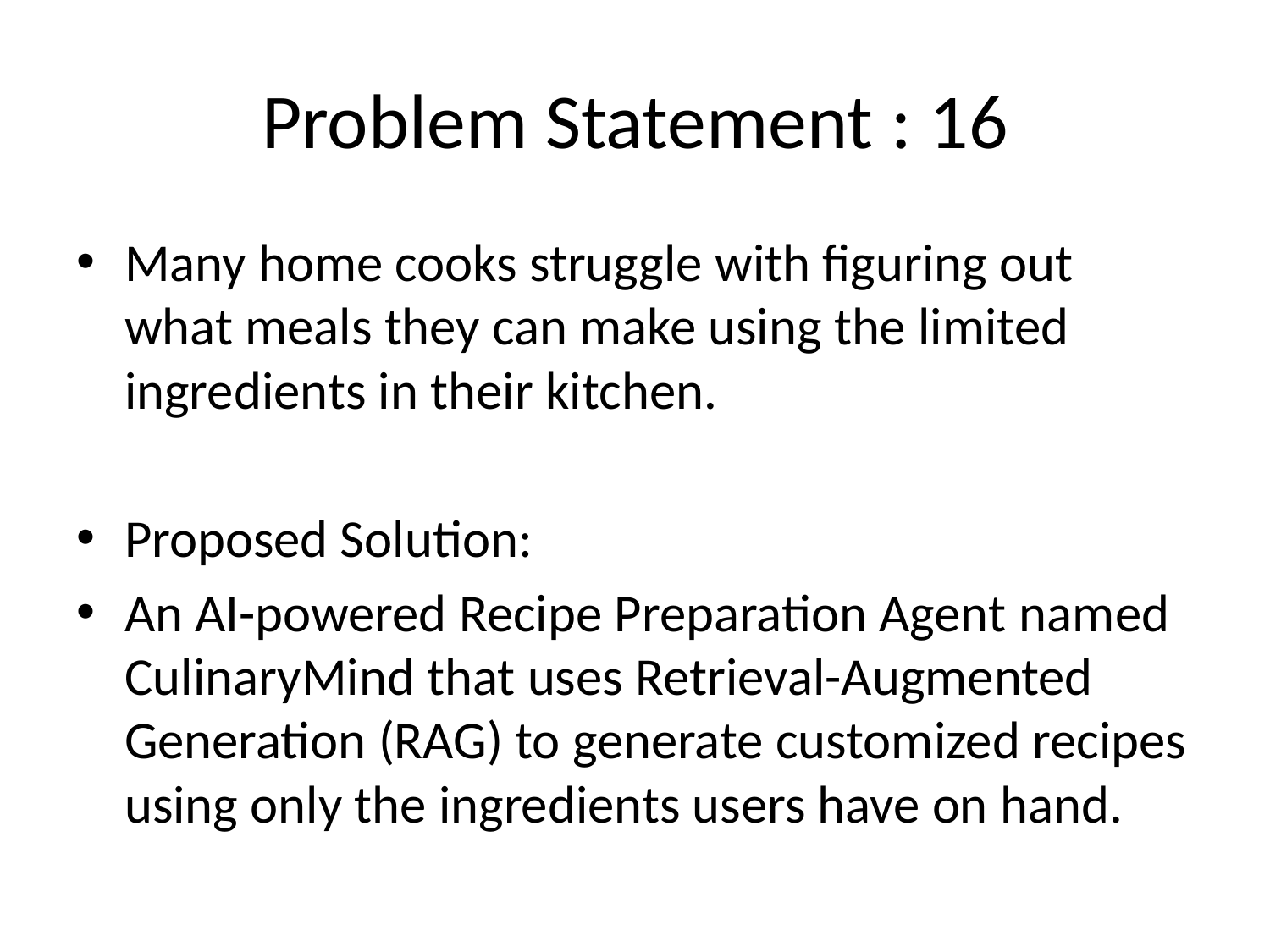

# Problem Statement : 16
Many home cooks struggle with figuring out what meals they can make using the limited ingredients in their kitchen.

Proposed Solution:
An AI-powered Recipe Preparation Agent named CulinaryMind that uses Retrieval-Augmented Generation (RAG) to generate customized recipes using only the ingredients users have on hand.